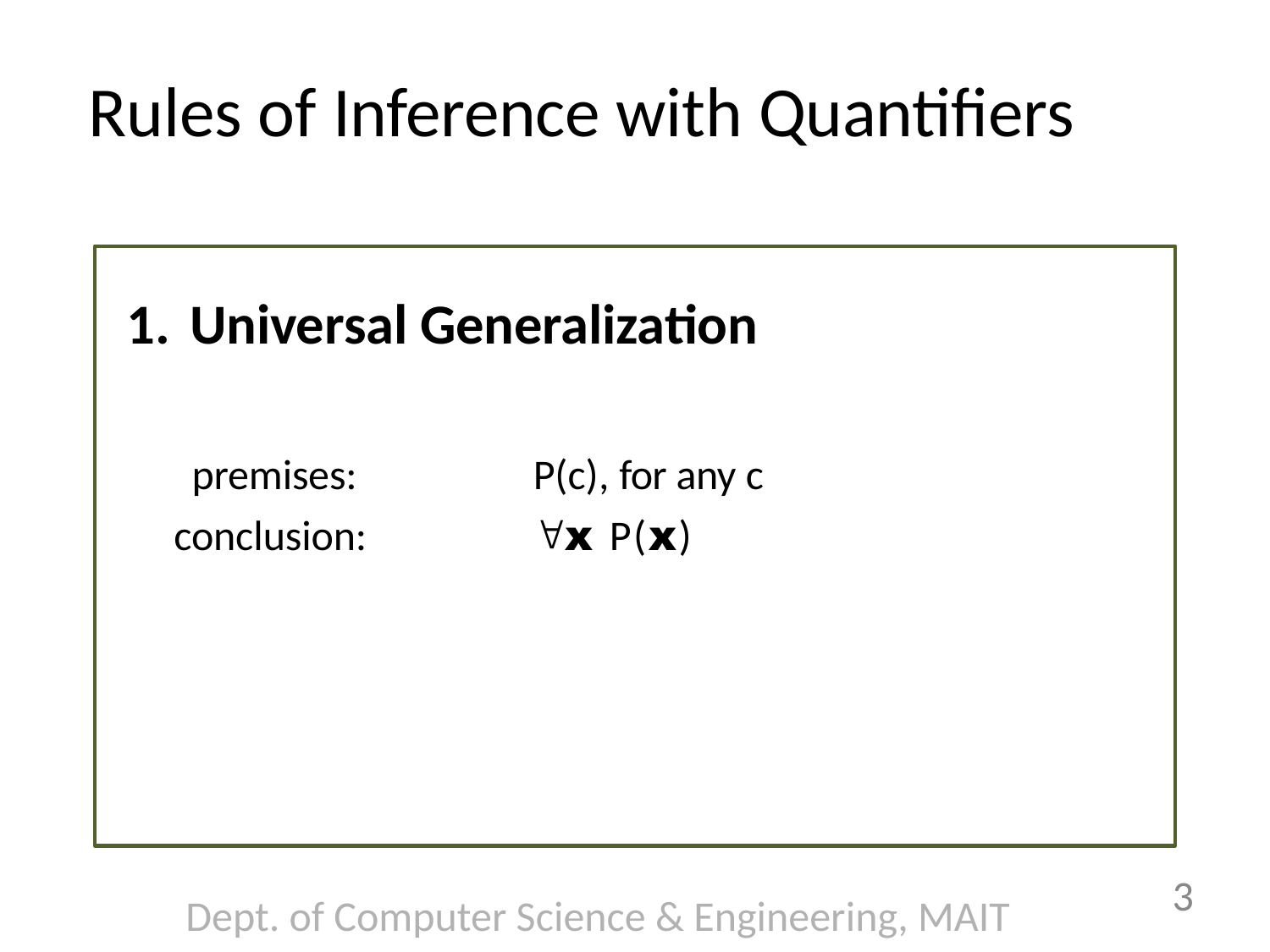

# Rules of Inference with Quantifiers

Universal Generalization

       premises:	P(c), for any c
     conclusion:	∀x P(x)

Dept. of Computer Science & Engineering, MAIT
3